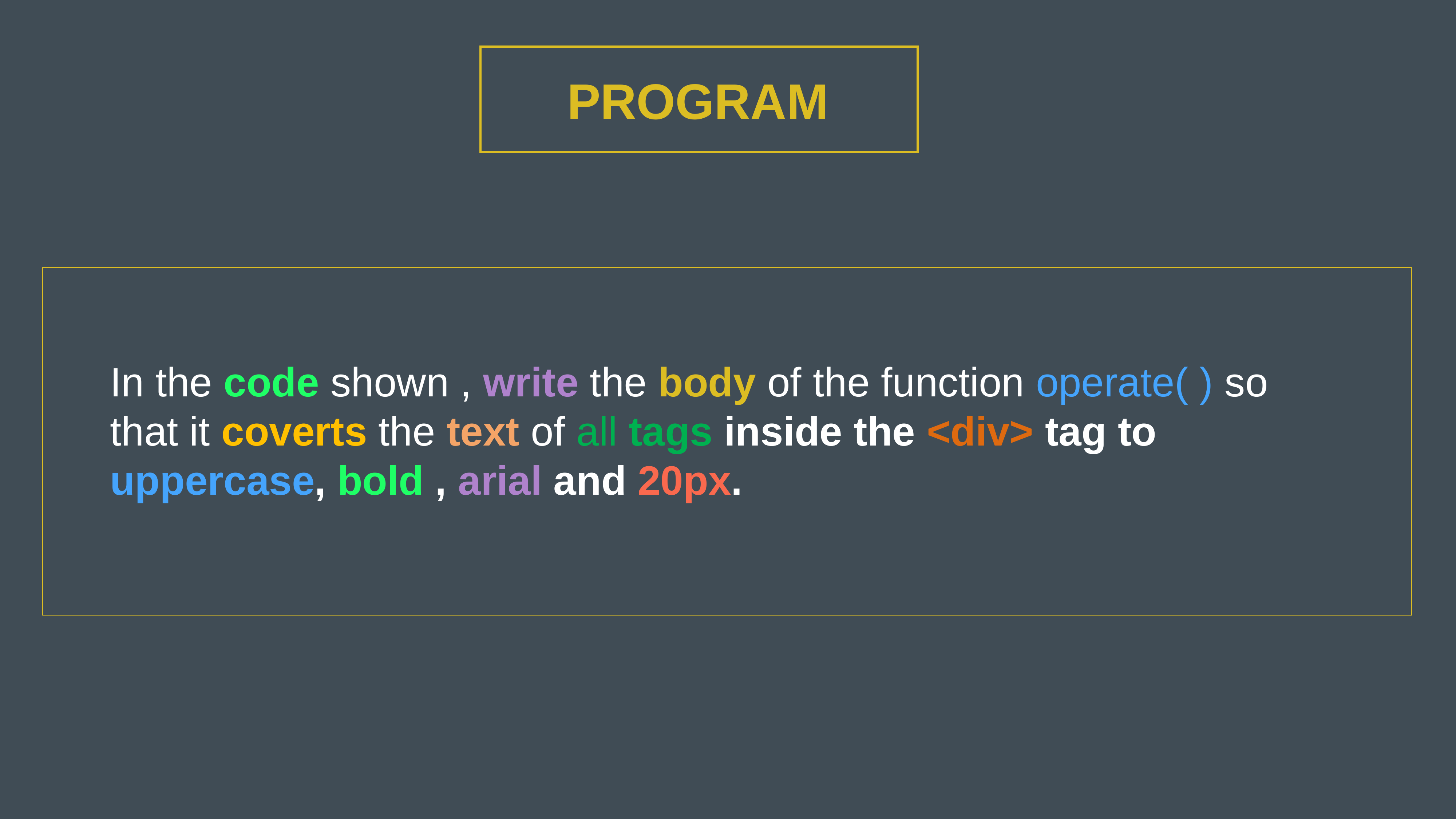

PROGRAM

In the code shown , write the body of the function operate( ) so that it coverts the text of all tags inside the <div> tag to uppercase, bold , arial and 20px.